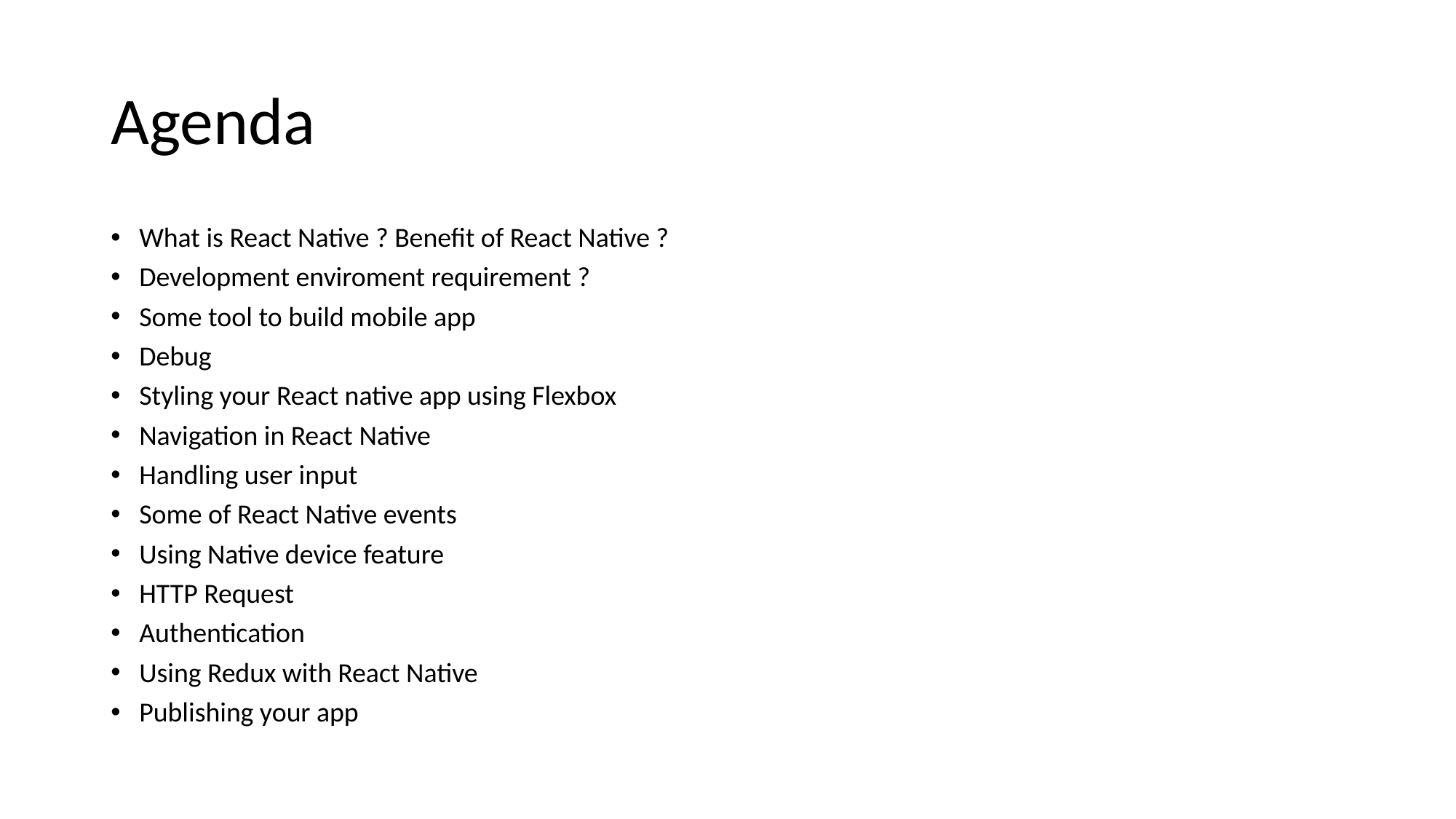

# Agenda
What is React Native ? Benefit of React Native ?
Development enviroment requirement ?
Some tool to build mobile app
Debug
Styling your React native app using Flexbox
Navigation in React Native
Handling user input
Some of React Native events
Using Native device feature
HTTP Request
Authentication
Using Redux with React Native
Publishing your app